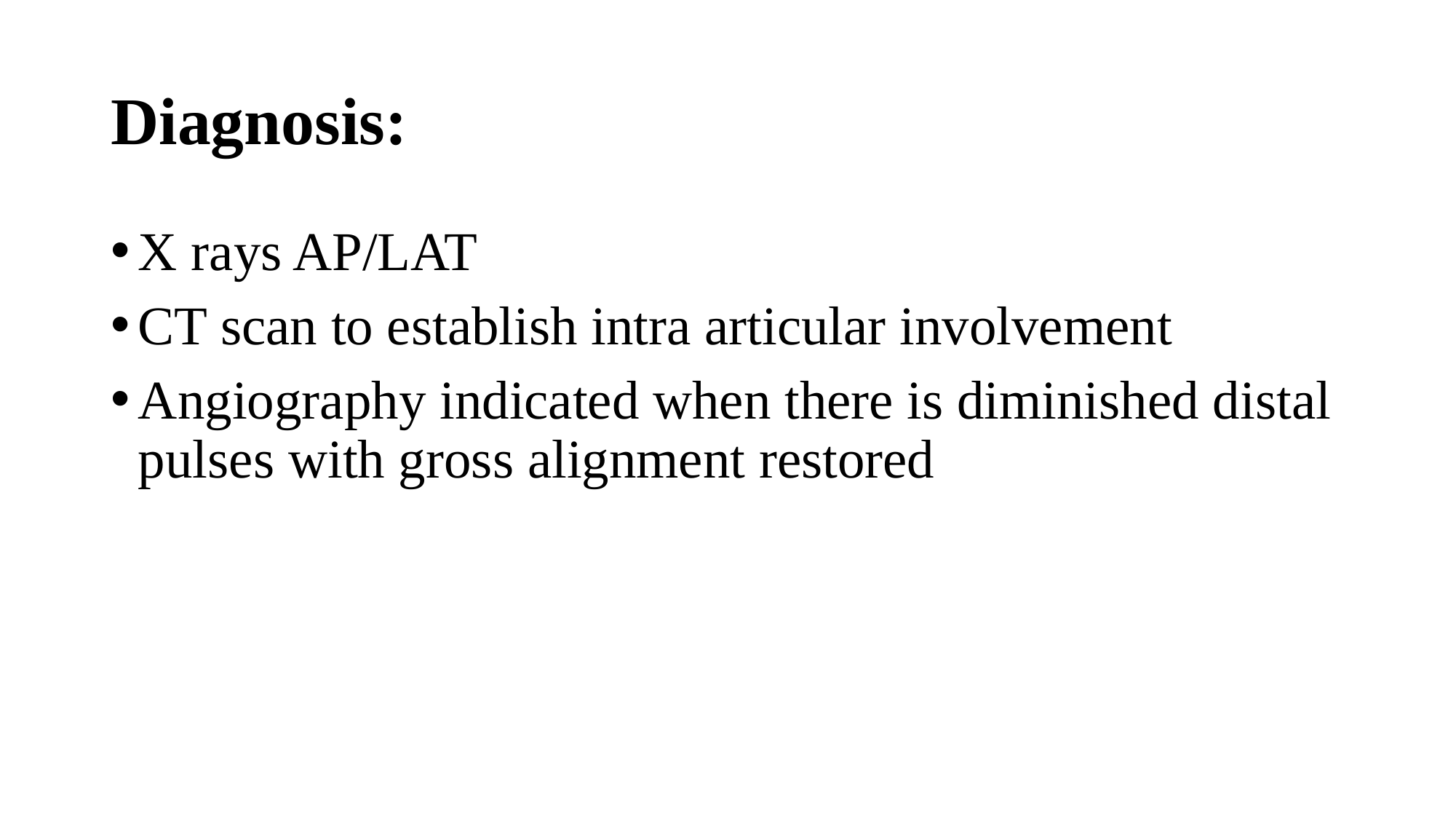

# Diagnosis:
X rays AP/LAT
CT scan to establish intra articular involvement
Angiography indicated when there is diminished distal pulses with gross alignment restored